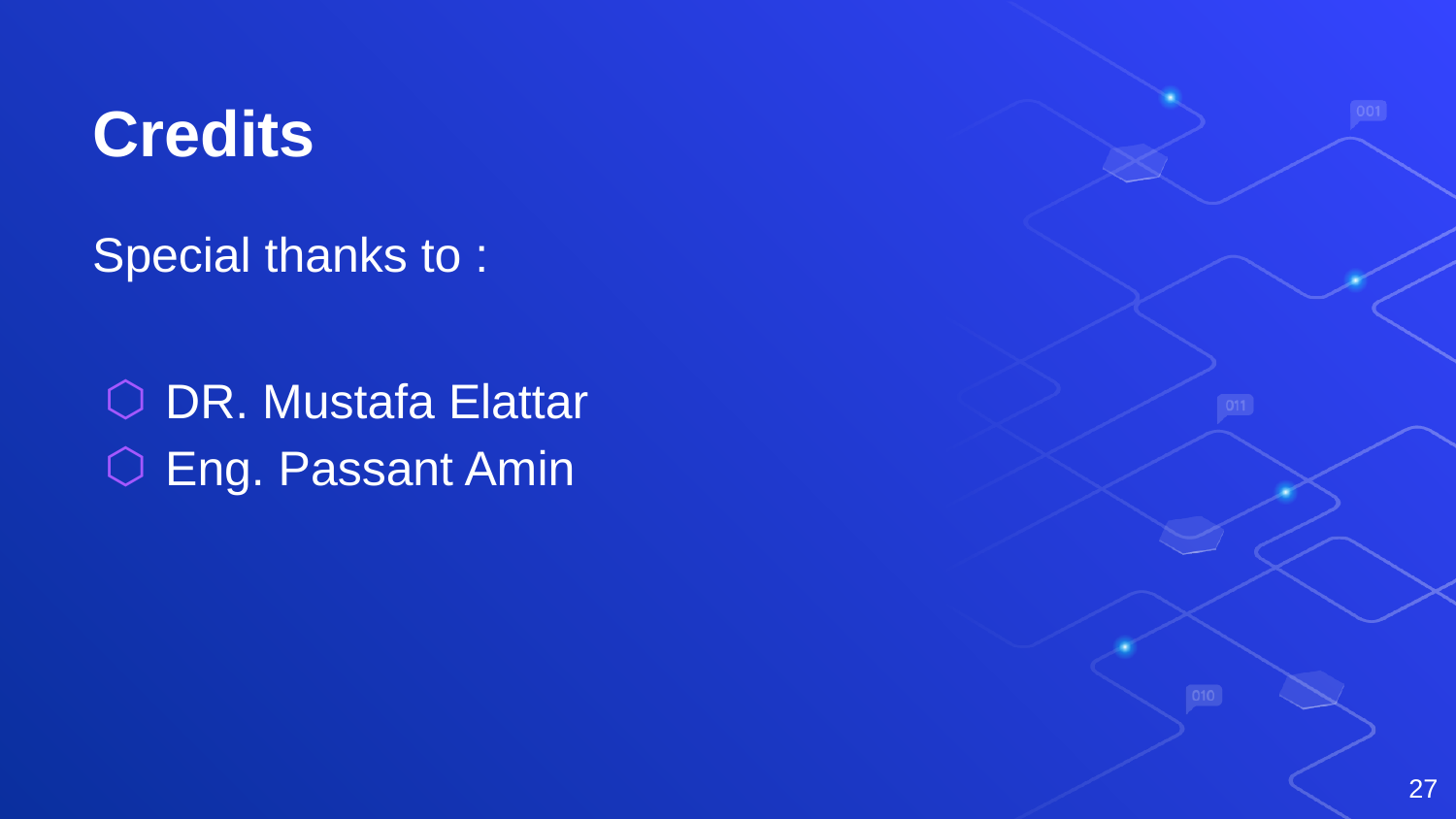

# Credits
Special thanks to :

DR. Mustafa Elattar
Eng. Passant Amin

27